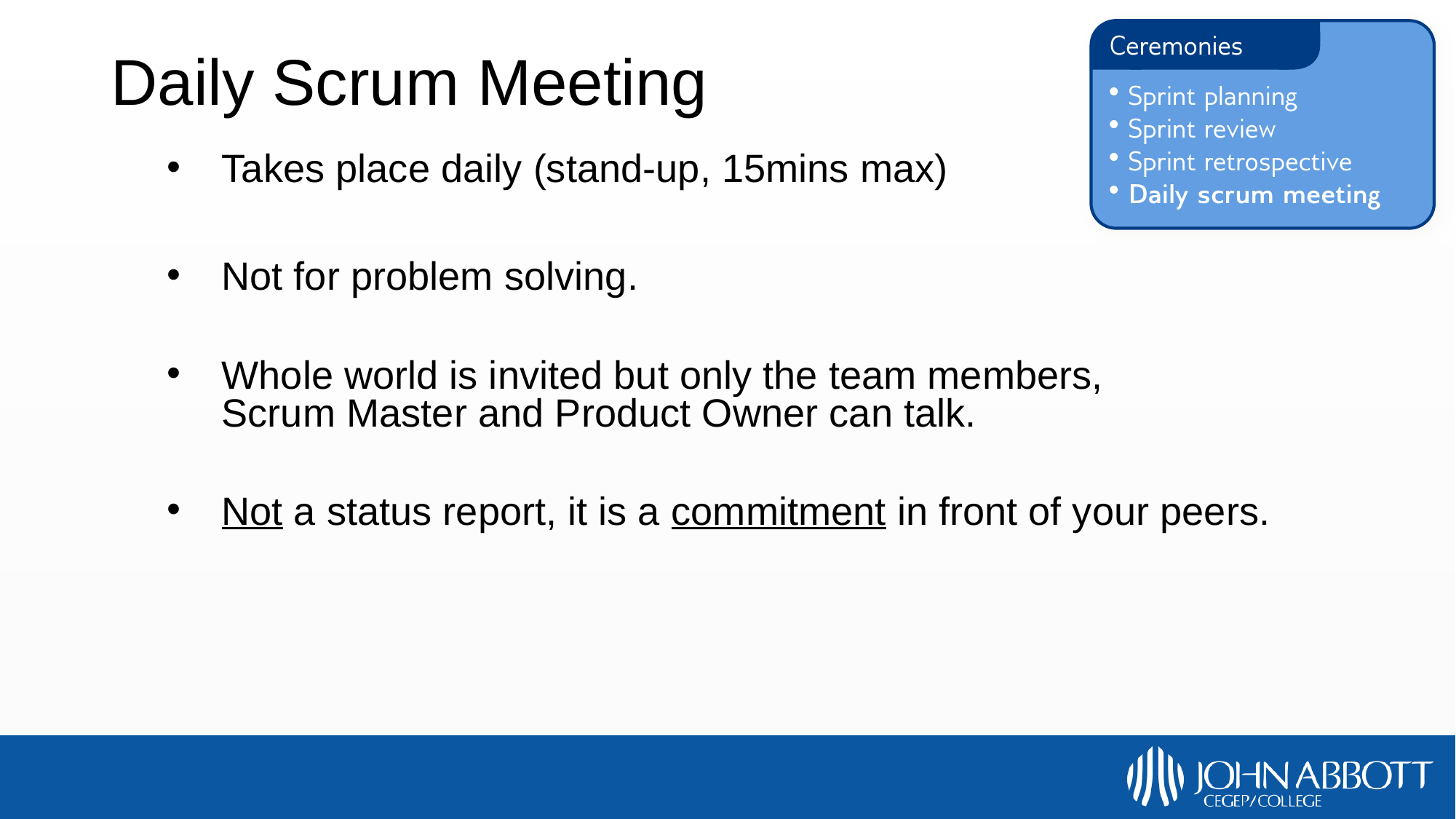

Ceremonies

 Sprint planning
 Sprint review
 Sprint retrospective
 Daily scrum meeting
# Daily Scrum Meeting
Takes place daily (stand-up, 15mins max)
Not for problem solving.
Whole world is invited but only the team members,
Scrum Master and Product Owner can talk.
Not a status report, it is a commitment in front of your peers.